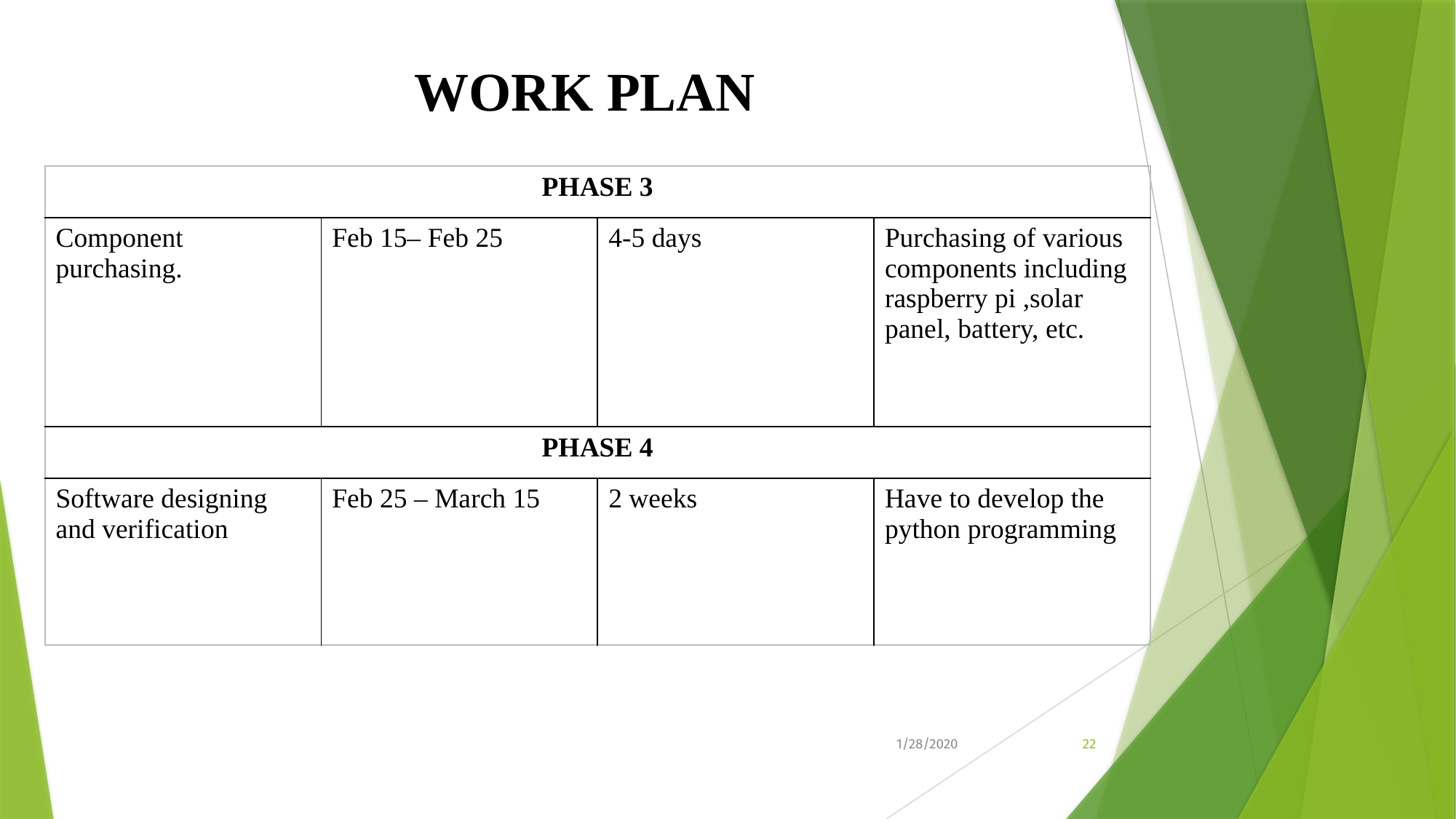

# WORK PLAN
| PHASE 3 |  |  |  |
| --- | --- | --- | --- |
| Component purchasing. | Feb 15– Feb 25 | 4-5 days | Purchasing of various components including raspberry pi ,solar panel, battery, etc. |
| PHASE 4 |  |  |  |
| Software designing and verification | Feb 25 – March 15 | 2 weeks | Have to develop the python programming |
1/28/2020
22